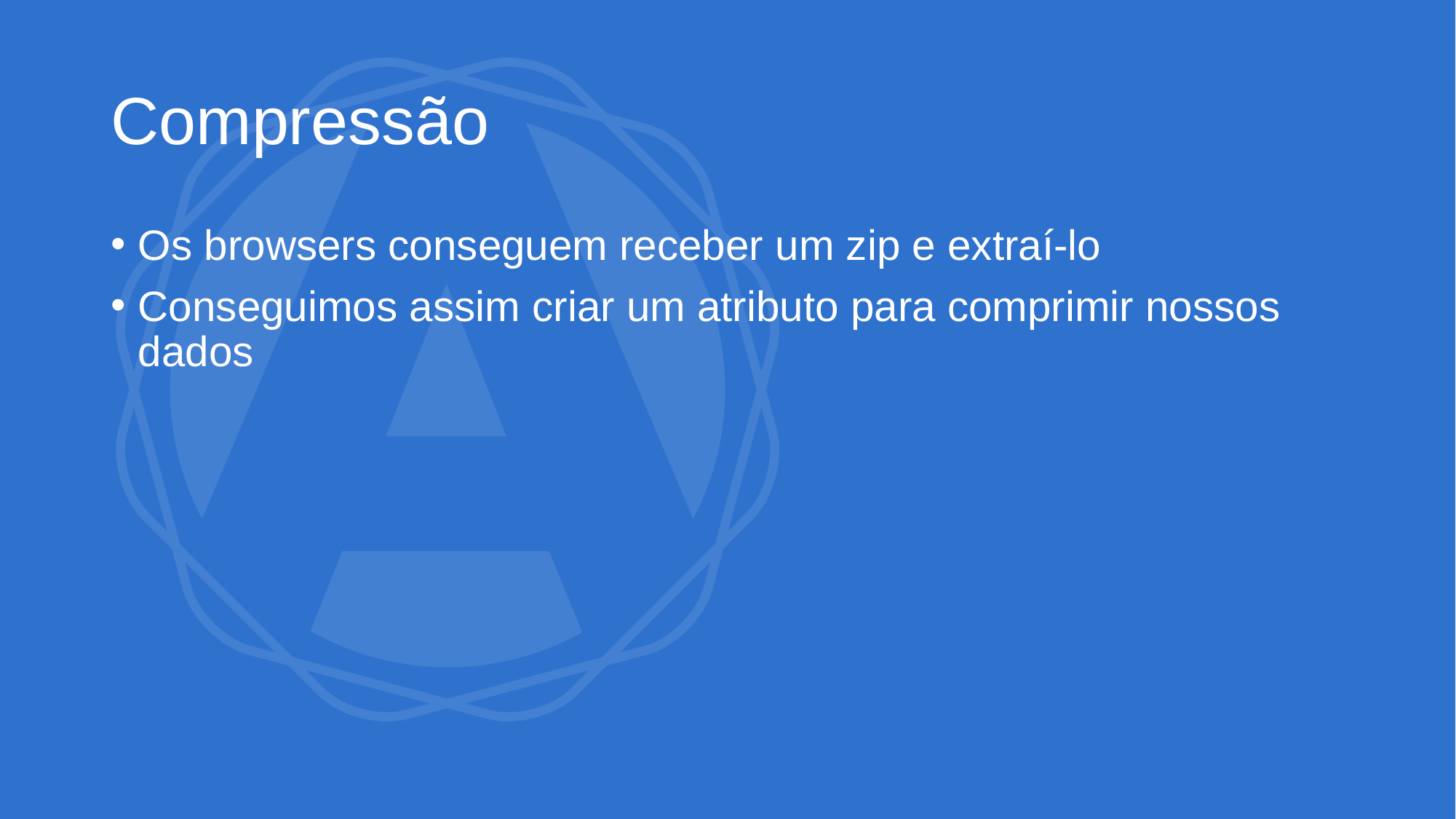

# Compressão
Os browsers conseguem receber um zip e extraí-lo
Conseguimos assim criar um atributo para comprimir nossos dados